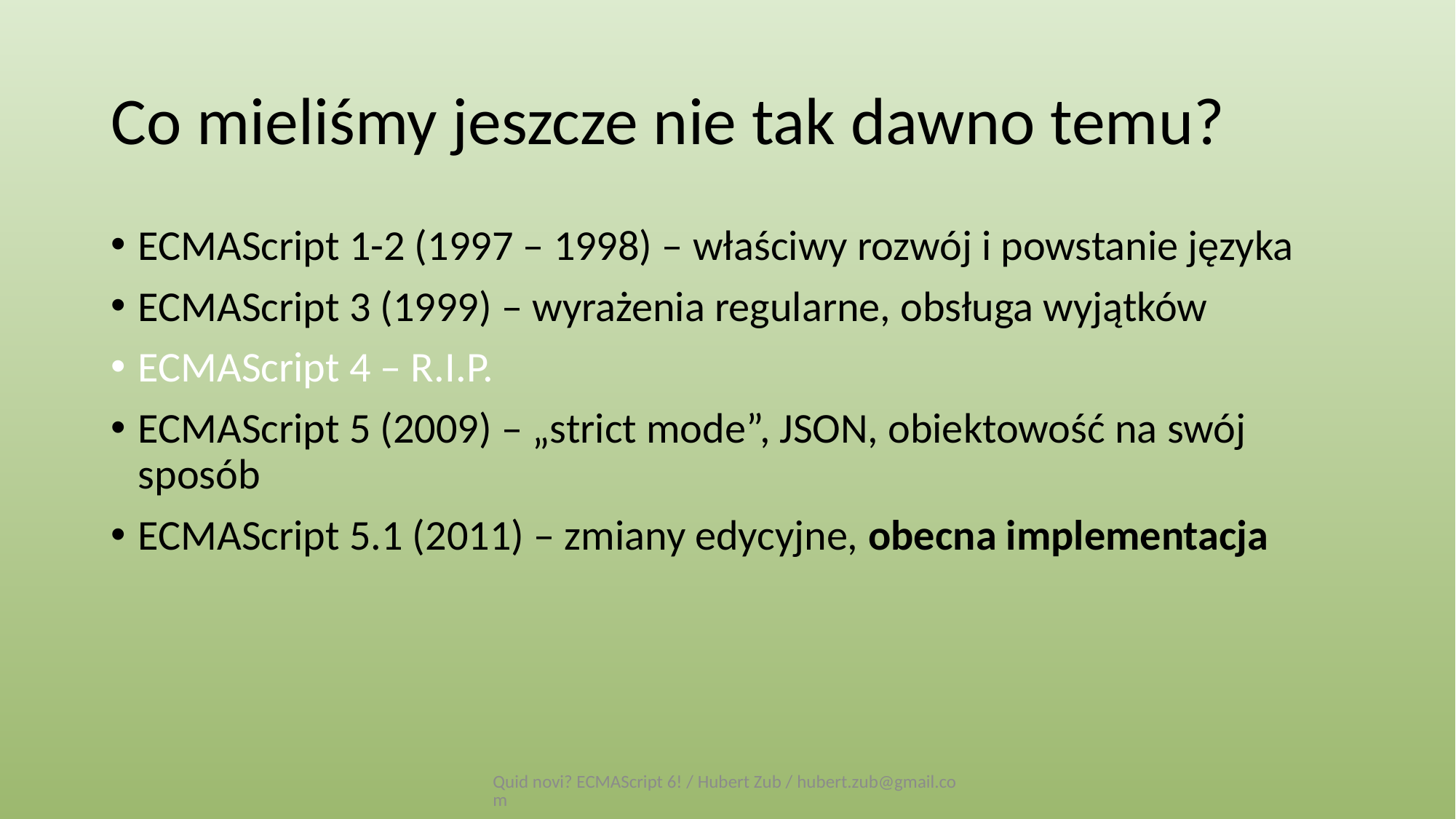

# Co mieliśmy jeszcze nie tak dawno temu?
ECMAScript 1-2 (1997 – 1998) – właściwy rozwój i powstanie języka
ECMAScript 3 (1999) – wyrażenia regularne, obsługa wyjątków
ECMAScript 4 – R.I.P.
ECMAScript 5 (2009) – „strict mode”, JSON, obiektowość na swój sposób
ECMAScript 5.1 (2011) – zmiany edycyjne, obecna implementacja

Quid novi? ECMAScript 6! / Hubert Zub / hubert.zub@gmail.com